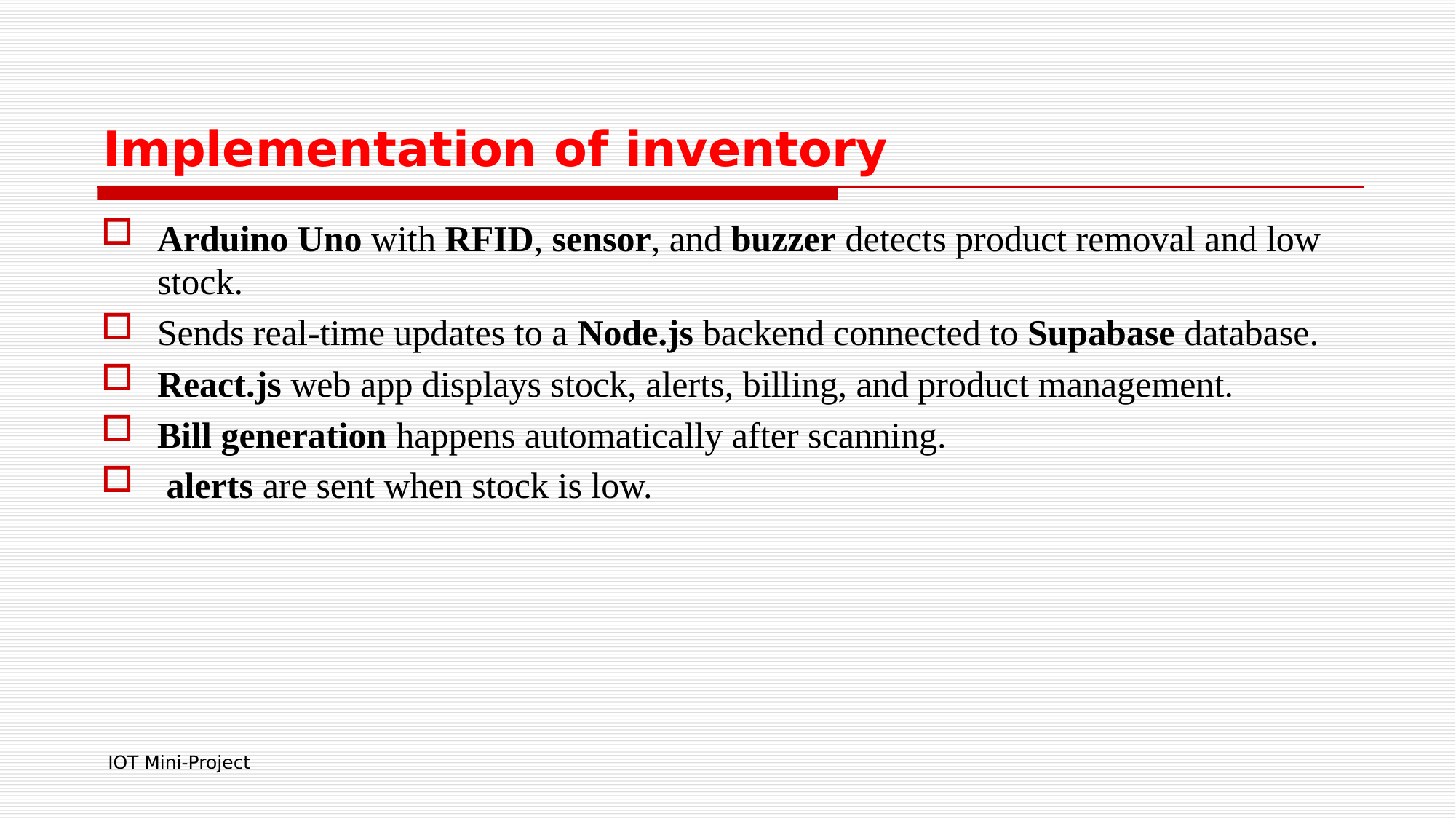

# Implementation of inventory
Arduino Uno with RFID, sensor, and buzzer detects product removal and low stock.
Sends real-time updates to a Node.js backend connected to Supabase database.
React.js web app displays stock, alerts, billing, and product management.
Bill generation happens automatically after scanning.
 alerts are sent when stock is low.
IOT Mini-Project